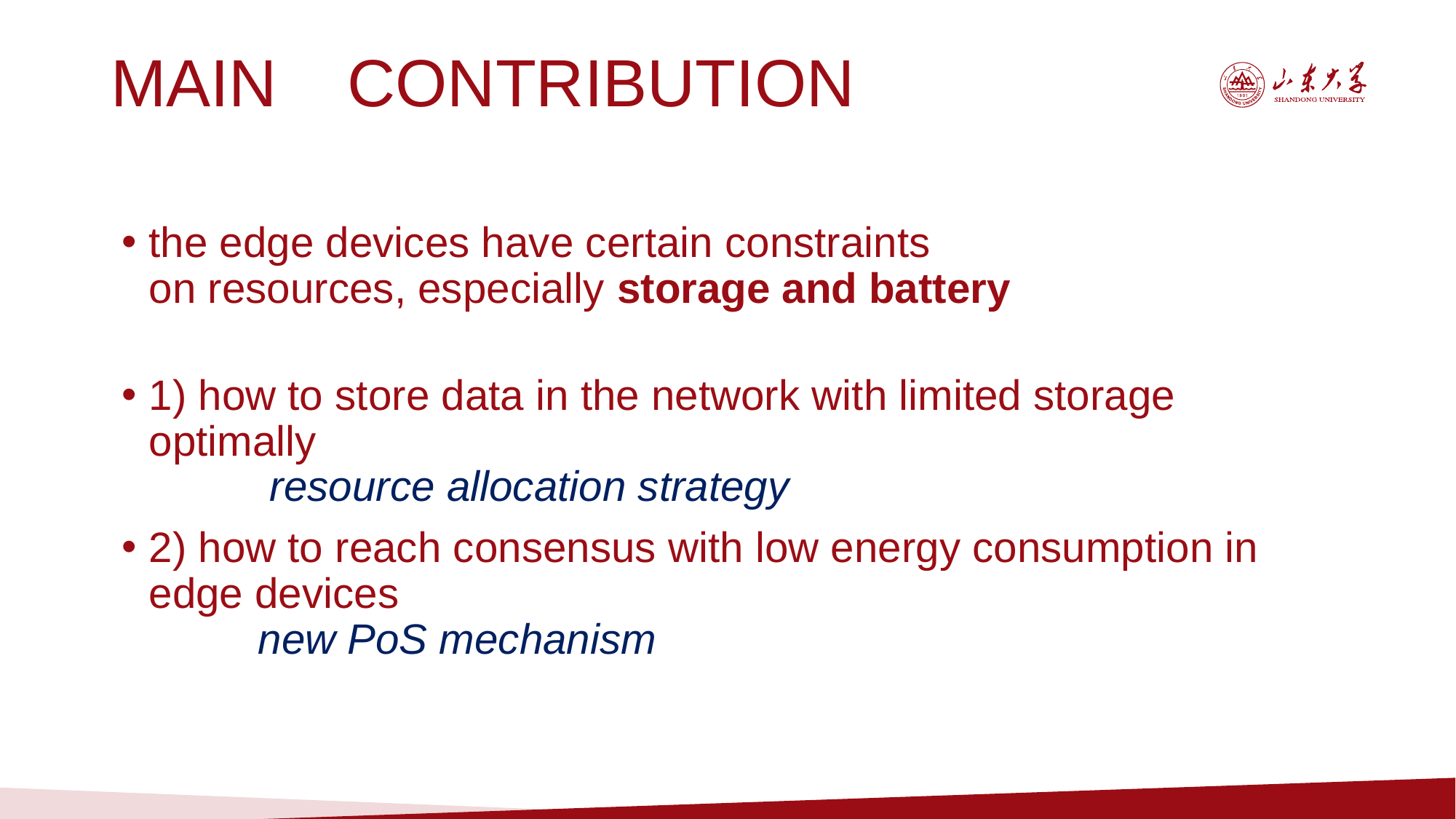

MAIN 	 CONTRIBUTION

the edge devices have certain constraints
on resources, especially storage and battery
1) how to store data in the network with limited storage optimally
	 resource allocation strategy
2) how to reach consensus with low energy consumption in edge devices
	new PoS mechanism